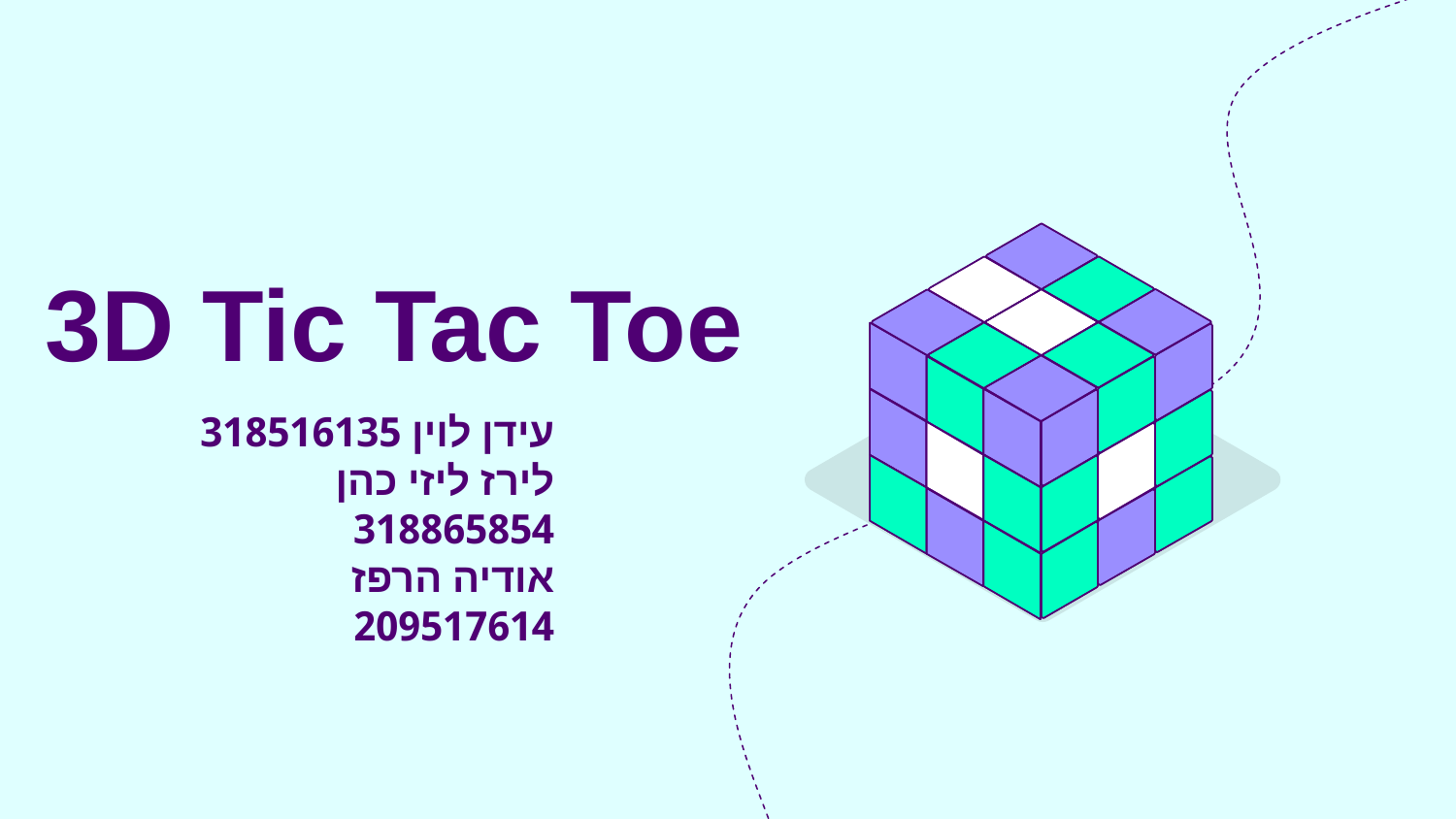

# 3D Tic Tac Toe

עידן לוין 318516135
לירז ליזי כהן 318865854
אודיה הרפז 209517614